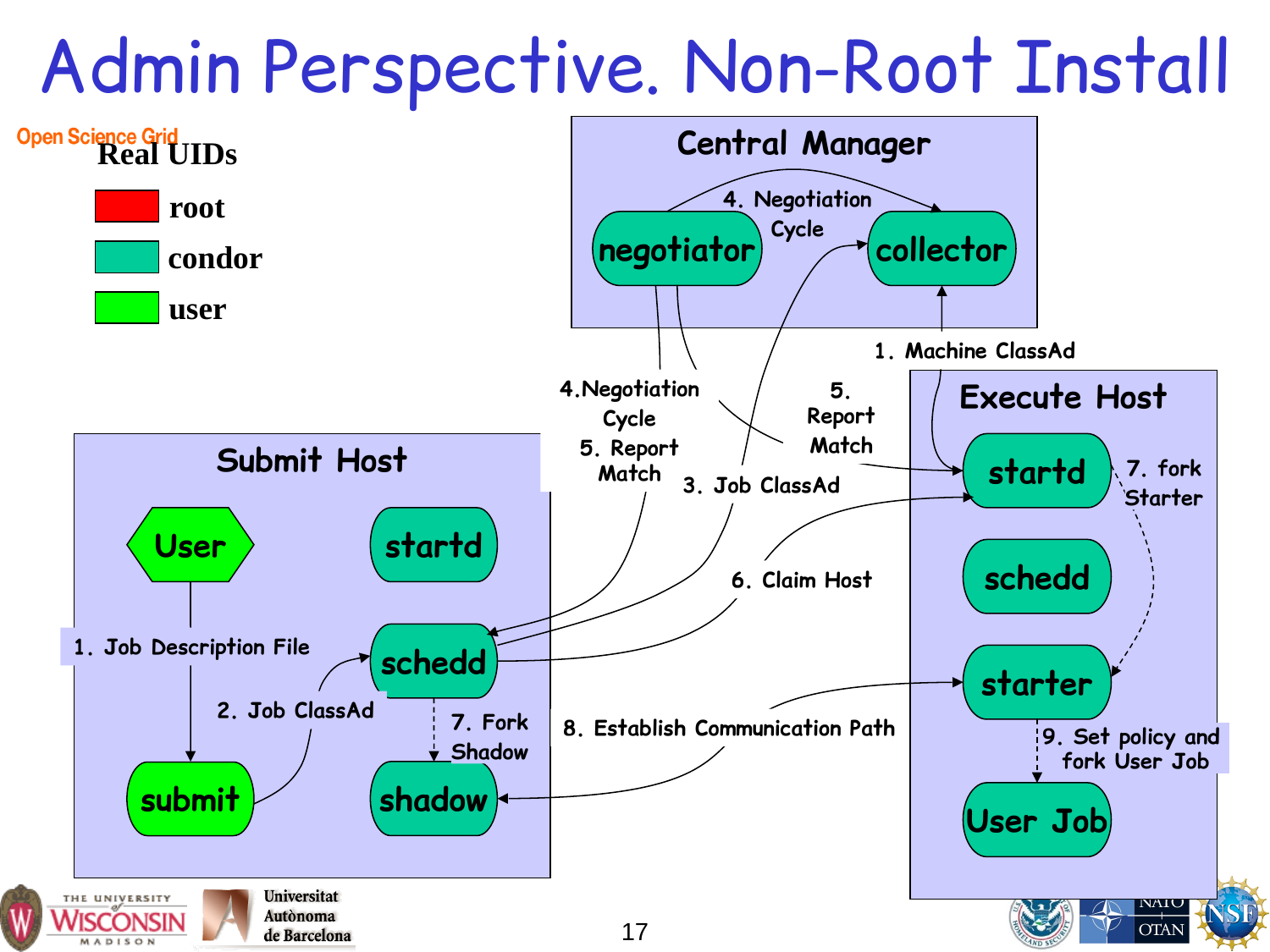

# Admin Perspective. Non-Root Install
Central Manager
Real UIDs

root
4. Negotiation
Cycle

negotiator
collector
condor

user

1. Machine ClassAd
4.Negotiation
Cycle
5. Report Match
Execute Host
5. Report
Match
Submit Host
startd
7. fork
Starter
3. Job ClassAd

User
startd
schedd
6. Claim Host

schedd
1. Job Description File
starter

2. Job ClassAd

7. Fork
Shadow
8. Establish Communication Path
9. Set policy and
fork User Job
shadow
submit
User Job
17